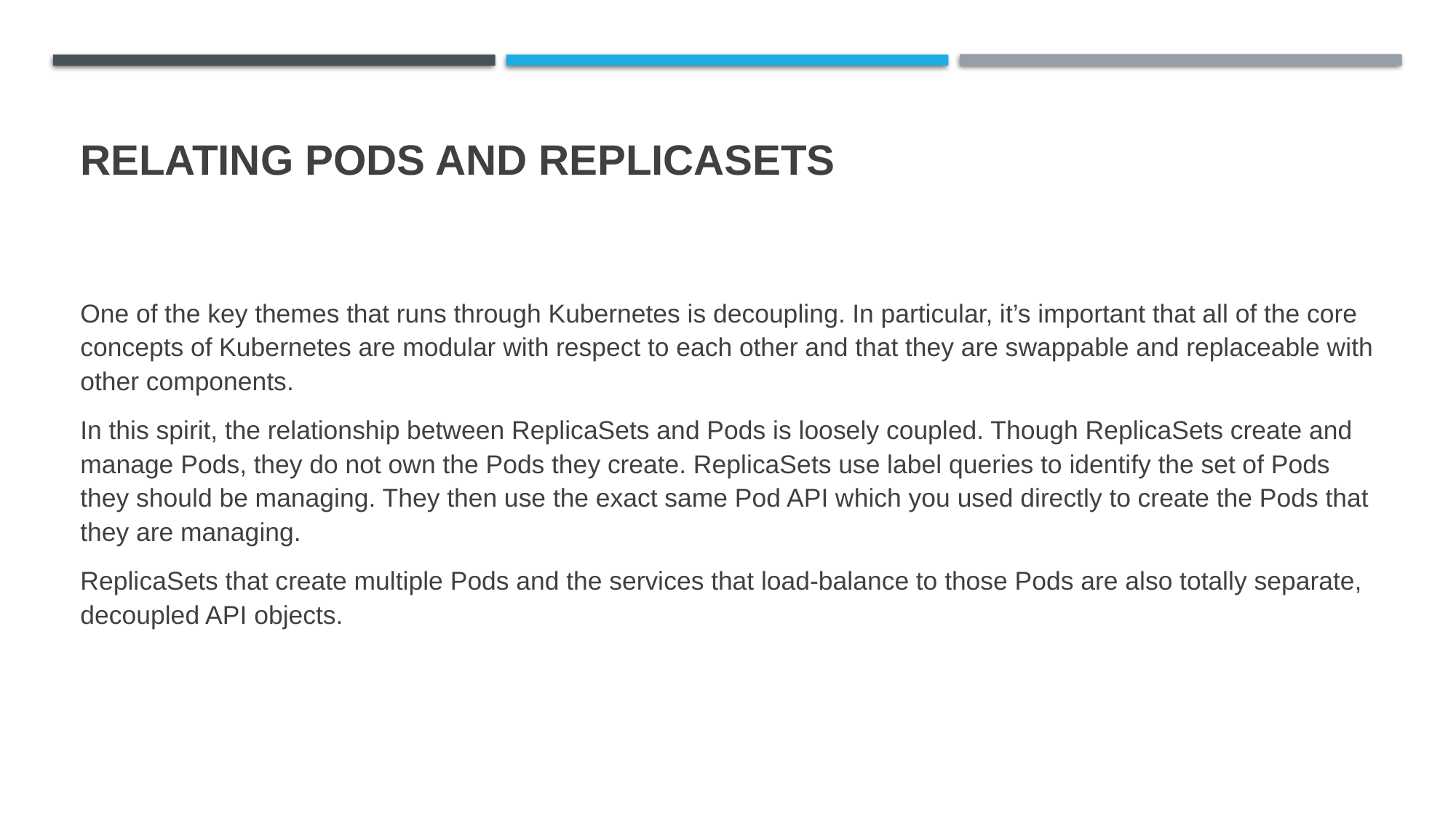

# Relating Pods and ReplicaSets
One of the key themes that runs through Kubernetes is decoupling. In particular, it’s important that all of the core concepts of Kubernetes are modular with respect to each other and that they are swappable and replaceable with other components.
In this spirit, the relationship between ReplicaSets and Pods is loosely coupled. Though ReplicaSets create and manage Pods, they do not own the Pods they create. ReplicaSets use label queries to identify the set of Pods they should be managing. They then use the exact same Pod API which you used directly to create the Pods that they are managing.
ReplicaSets that create multiple Pods and the services that load-balance to those Pods are also totally separate, decoupled API objects.